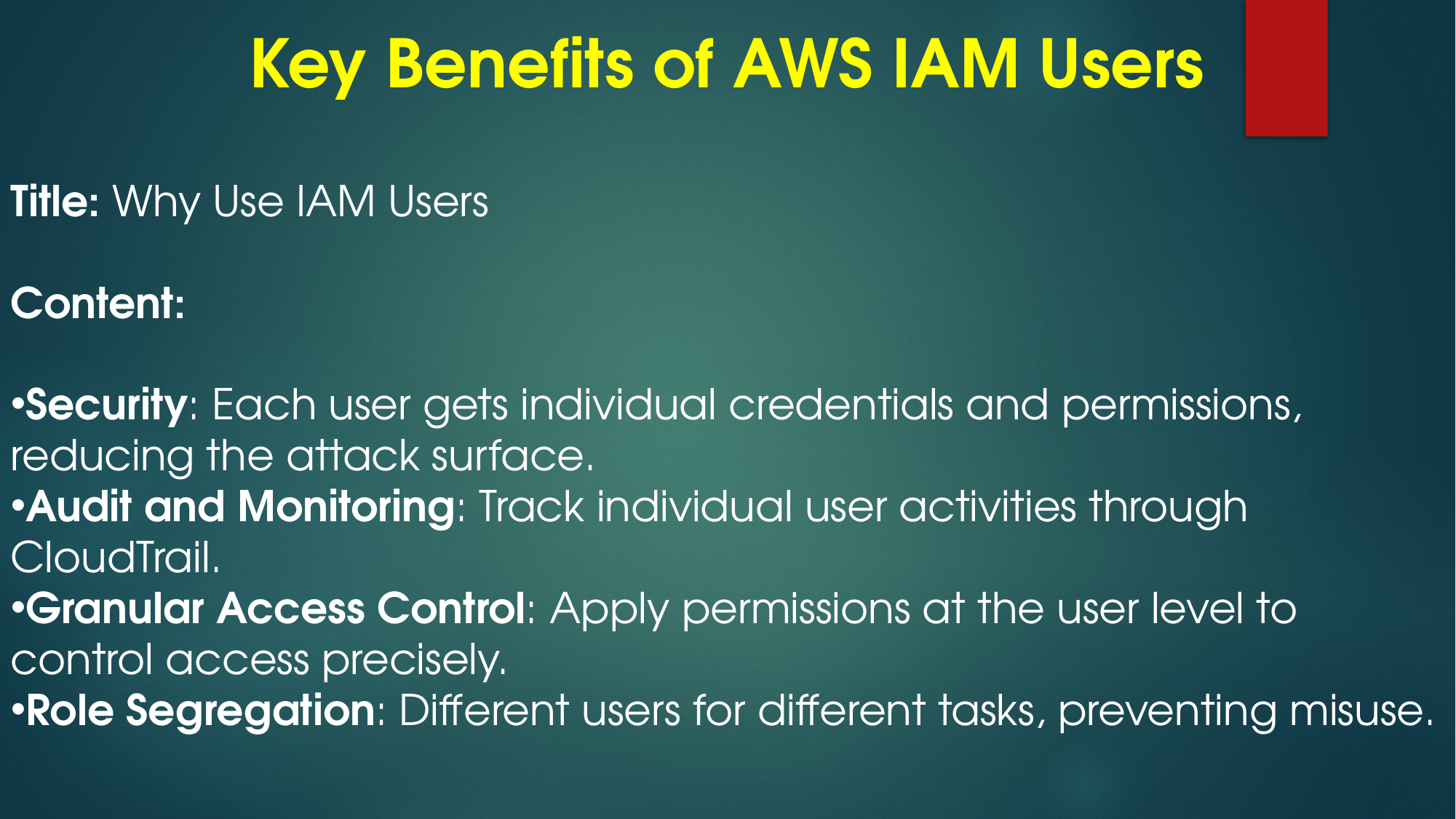

Key Benefits of AWS IAM Users

Title: Why Use IAM Users
Content:

Security: Each user gets individual credentials and permissions, reducing the attack surface.
Audit and Monitoring: Track individual user activities through CloudTrail.
Granular Access Control: Apply permissions at the user level to control access precisely.
Role Segregation: Different users for different tasks, preventing misuse.